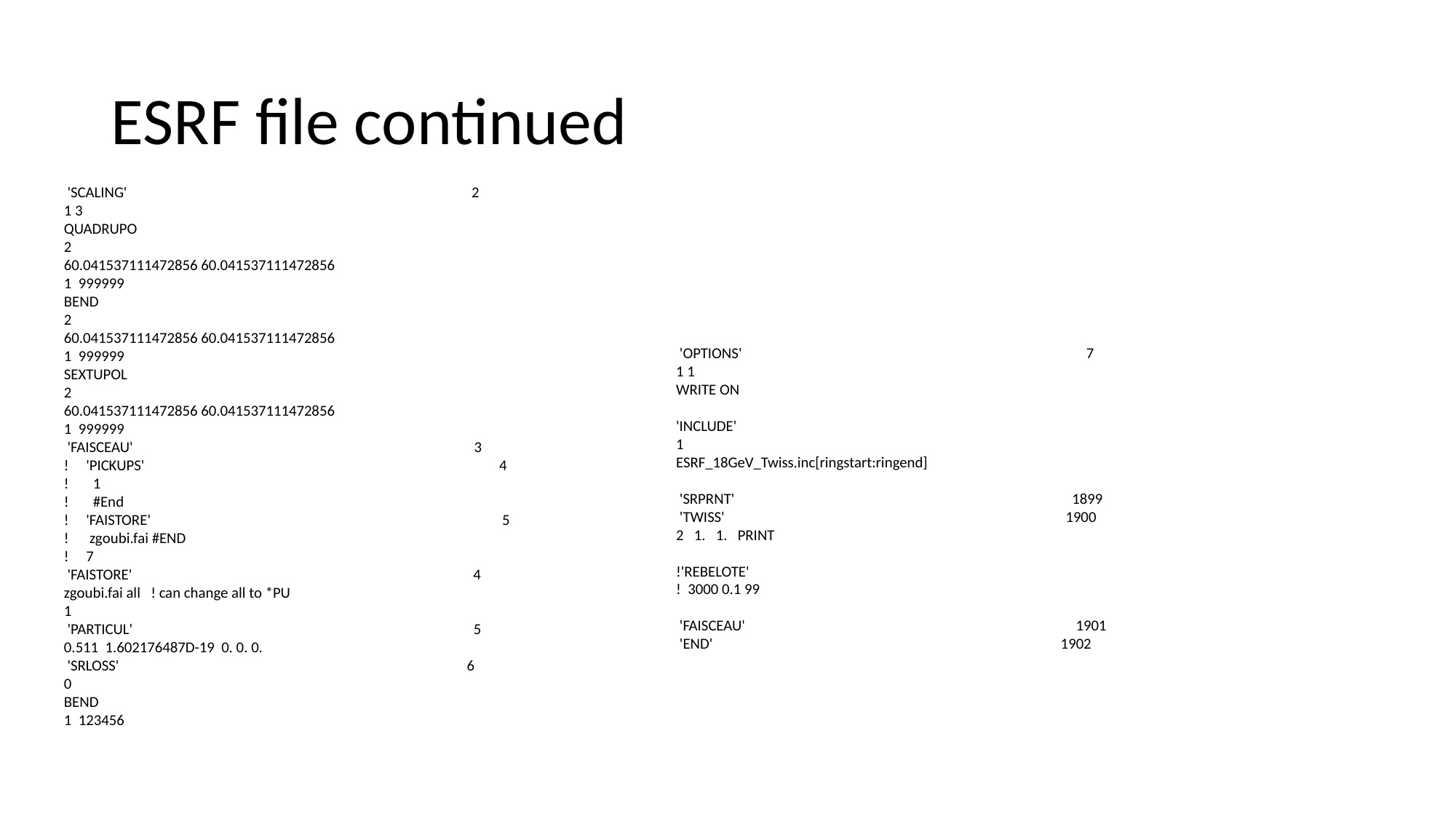

# ESRF file continued
 'SCALING'                                                                                                    2
1 3
QUADRUPO
2
60.041537111472856 60.041537111472856
1  999999
BEND
2
60.041537111472856 60.041537111472856
1  999999
SEXTUPOL
2
60.041537111472856 60.041537111472856
1  999999
 'FAISCEAU'                                                                                                   3
!     'PICKUPS'                                                                                                       4
!       1
!       #End
!     'FAISTORE'                                                                                                      5
!      zgoubi.fai #END
!     7
 'FAISTORE'                                                                                                   4
zgoubi.fai all   ! can change all to *PU
1
 'PARTICUL'                                                                                                   5
0.511  1.602176487D-19  0. 0. 0.
 'SRLOSS'                                                                                                     6
0
BEND
1  123456

 'OPTIONS'                                                                                                    7
1 1
WRITE ON

'INCLUDE'
1
ESRF_18GeV_Twiss.inc[ringstart:ringend]

 'SRPRNT'                                                                                                  1899
 'TWISS'                                                                                                   1900
2   1.   1.   PRINT

!'REBELOTE'
!  3000 0.1 99

 'FAISCEAU'                                                                                                1901
 'END'                                                                                                     1902